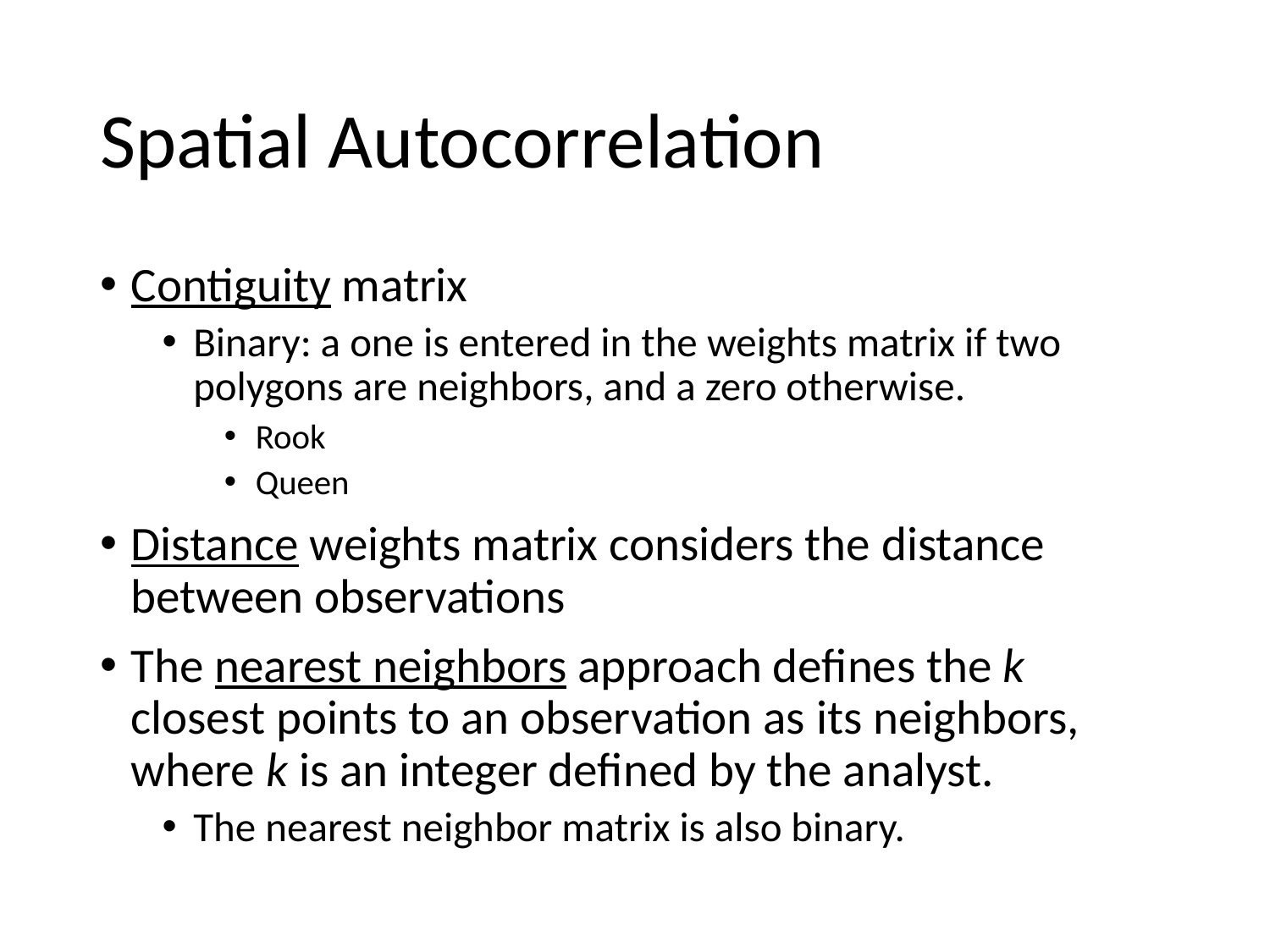

# Spatial Autocorrelation
Contiguity matrix
Binary: a one is entered in the weights matrix if two polygons are neighbors, and a zero otherwise.
Rook
Queen
Distance weights matrix considers the distance between observations
The nearest neighbors approach defines the k closest points to an observation as its neighbors, where k is an integer defined by the analyst.
The nearest neighbor matrix is also binary.